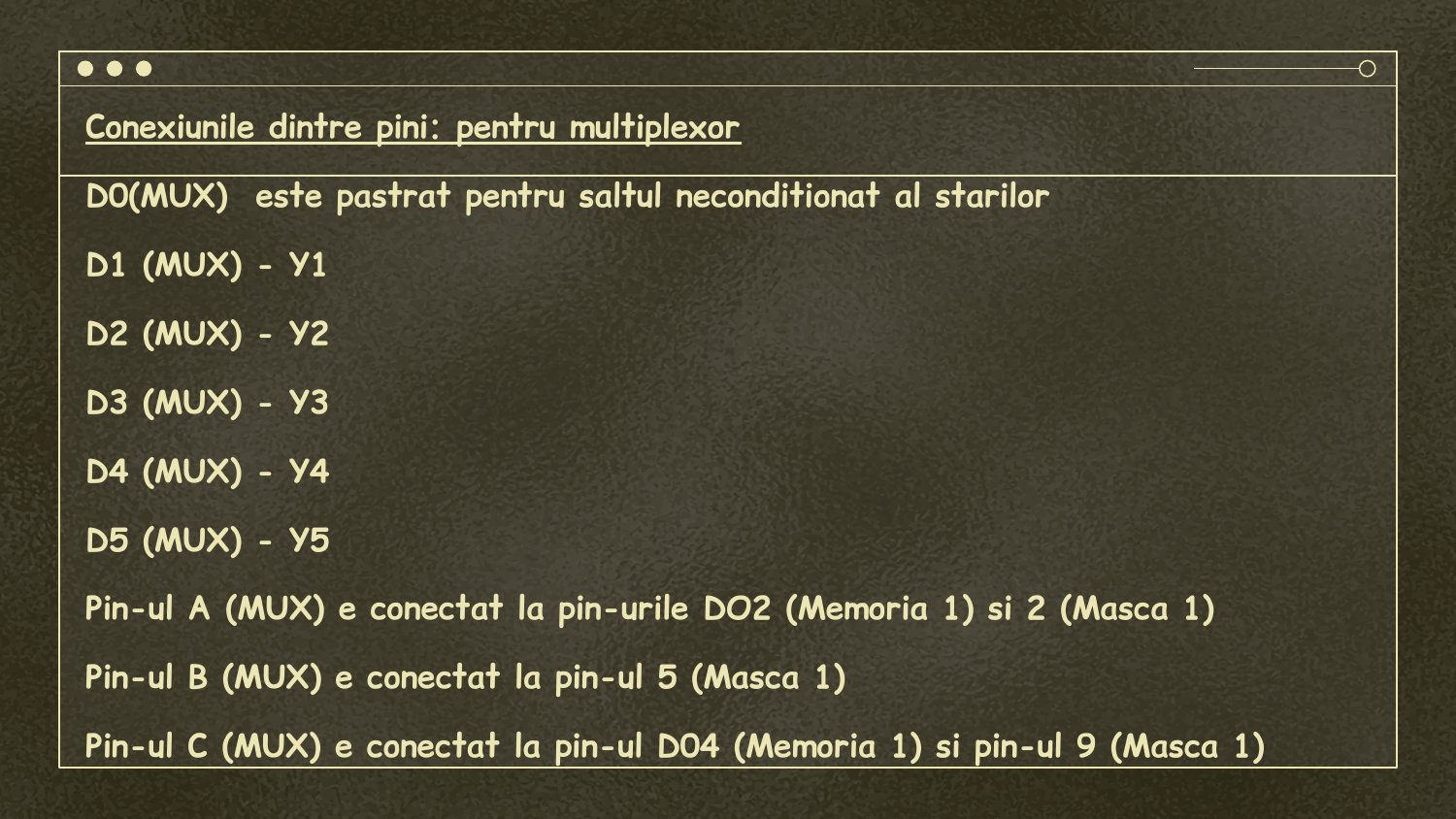

Conexiunile dintre pini: pentru multiplexor
D0(MUX)  este pastrat pentru saltul neconditionat al starilor
D1 (MUX) - Y1
D2 (MUX) - Y2
D3 (MUX) - Y3
D4 (MUX) - Y4
D5 (MUX) - Y5
Pin-ul A (MUX) e conectat la pin-urile DO2 (Memoria 1) si 2 (Masca 1)
Pin-ul B (MUX) e conectat la pin-ul 5 (Masca 1)
Pin-ul C (MUX) e conectat la pin-ul D04 (Memoria 1) si pin-ul 9 (Masca 1)